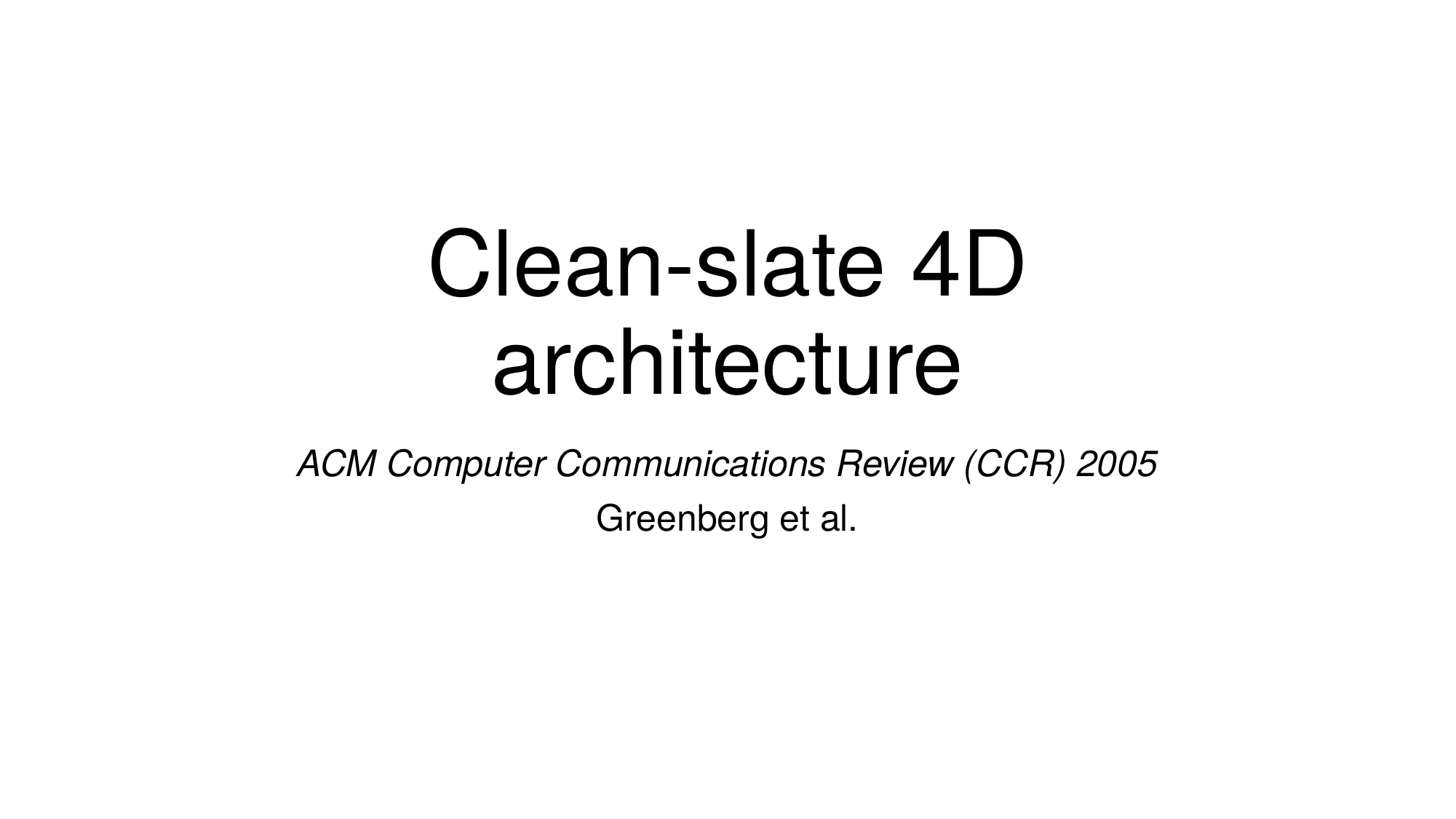

# Clean-slate 4D architecture
ACM Computer Communications Review (CCR) 2005
Greenberg et al.